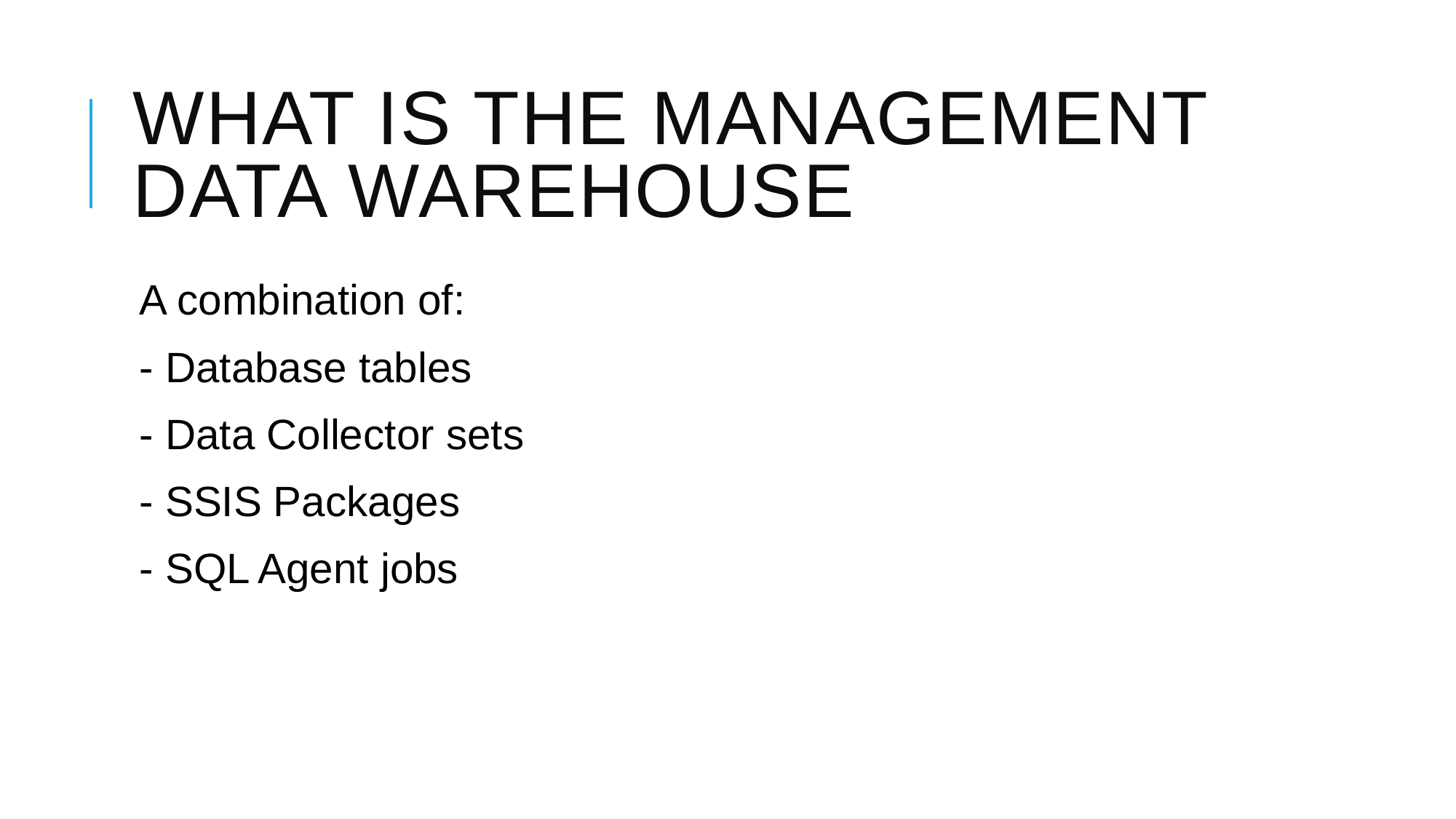

# What is the management data warehouse
A combination of:
- Database tables
- Data Collector sets
- SSIS Packages
- SQL Agent jobs